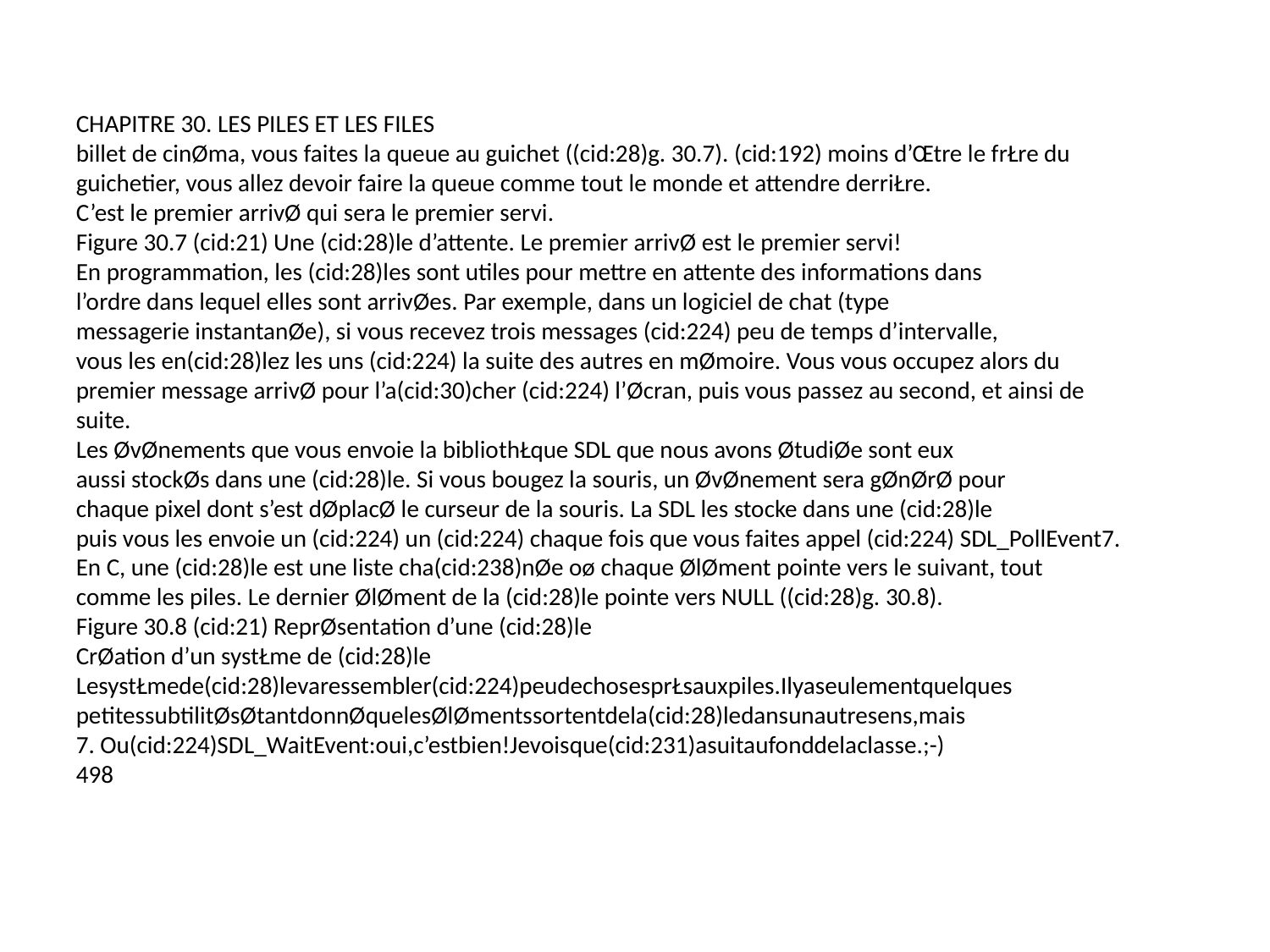

CHAPITRE 30. LES PILES ET LES FILES
billet de cinØma, vous faites la queue au guichet ((cid:28)g. 30.7). (cid:192) moins d’Œtre le frŁre du
guichetier, vous allez devoir faire la queue comme tout le monde et attendre derriŁre.
C’est le premier arrivØ qui sera le premier servi.
Figure 30.7 (cid:21) Une (cid:28)le d’attente. Le premier arrivØ est le premier servi!
En programmation, les (cid:28)les sont utiles pour mettre en attente des informations dans
l’ordre dans lequel elles sont arrivØes. Par exemple, dans un logiciel de chat (type
messagerie instantanØe), si vous recevez trois messages (cid:224) peu de temps d’intervalle,
vous les en(cid:28)lez les uns (cid:224) la suite des autres en mØmoire. Vous vous occupez alors du
premier message arrivØ pour l’a(cid:30)cher (cid:224) l’Øcran, puis vous passez au second, et ainsi de
suite.
Les ØvØnements que vous envoie la bibliothŁque SDL que nous avons ØtudiØe sont eux
aussi stockØs dans une (cid:28)le. Si vous bougez la souris, un ØvØnement sera gØnØrØ pour
chaque pixel dont s’est dØplacØ le curseur de la souris. La SDL les stocke dans une (cid:28)le
puis vous les envoie un (cid:224) un (cid:224) chaque fois que vous faites appel (cid:224) SDL_PollEvent7.
En C, une (cid:28)le est une liste cha(cid:238)nØe oø chaque ØlØment pointe vers le suivant, tout
comme les piles. Le dernier ØlØment de la (cid:28)le pointe vers NULL ((cid:28)g. 30.8).
Figure 30.8 (cid:21) ReprØsentation d’une (cid:28)le
CrØation d’un systŁme de (cid:28)le
LesystŁmede(cid:28)levaressembler(cid:224)peudechosesprŁsauxpiles.Ilyaseulementquelques
petitessubtilitØsØtantdonnØquelesØlØmentssortentdela(cid:28)ledansunautresens,mais
7. Ou(cid:224)SDL_WaitEvent:oui,c’estbien!Jevoisque(cid:231)asuitaufonddelaclasse.;-)
498